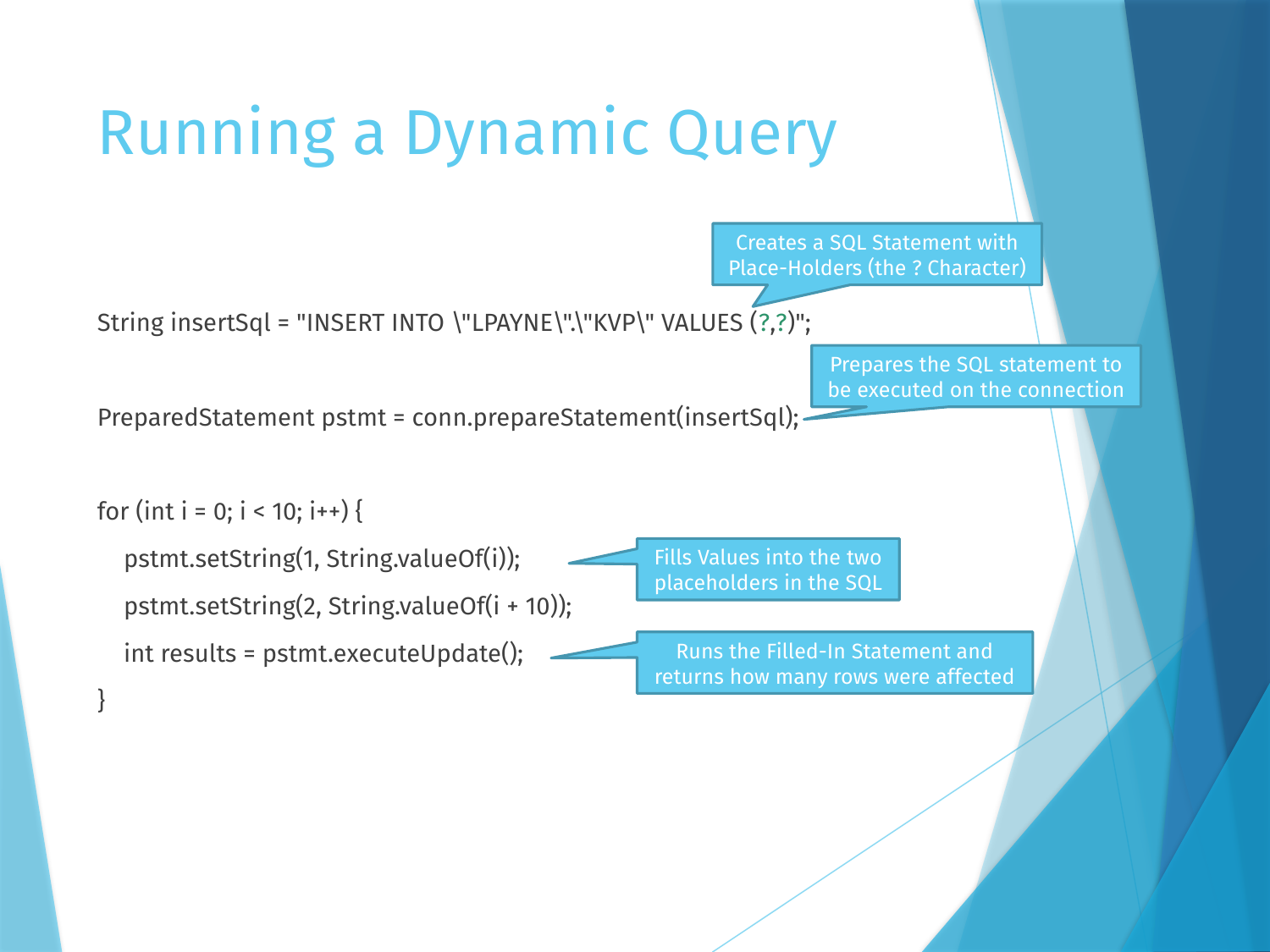

# Running a Dynamic Query
Creates a SQL Statement with Place-Holders (the ? Character)
String insertSql = "INSERT INTO \"LPAYNE\".\"KVP\" VALUES (?,?)";

PreparedStatement pstmt = conn.prepareStatement(insertSql);

for (int i = 0; i < 10; i++) {
    pstmt.setString(1, String.valueOf(i));
    pstmt.setString(2, String.valueOf(i + 10));
    int results = pstmt.executeUpdate();
}
Prepares the SQL statement to be executed on the connection
Fills Values into the two placeholders in the SQL
Runs the Filled-In Statement and returns how many rows were affected